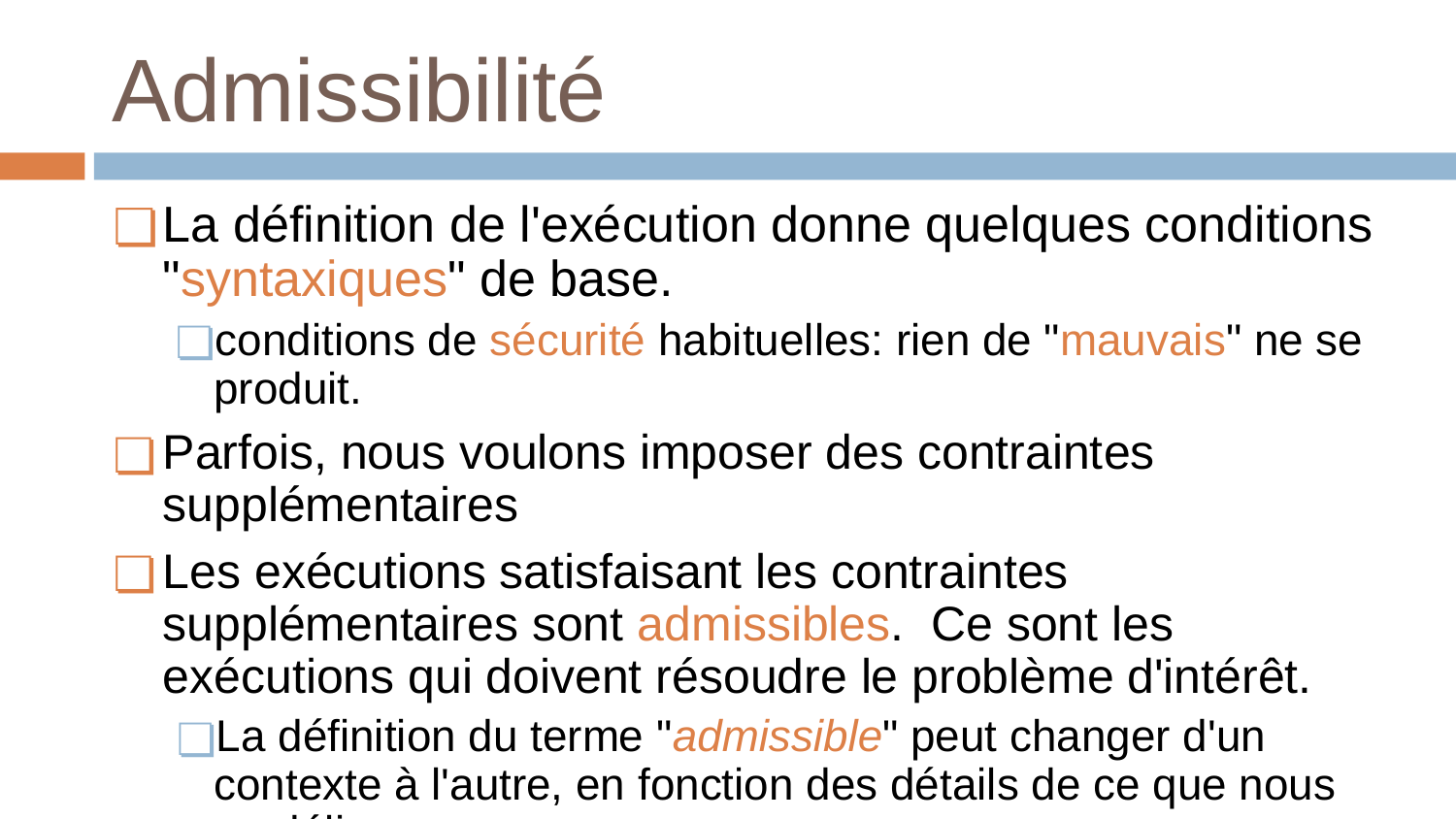

# Admissibilité
La définition de l'exécution donne quelques conditions "syntaxiques" de base.
conditions de sécurité habituelles: rien de "mauvais" ne se produit.
Parfois, nous voulons imposer des contraintes supplémentaires
Les exécutions satisfaisant les contraintes supplémentaires sont admissibles.  Ce sont les exécutions qui doivent résoudre le problème d'intérêt.
La définition du terme "admissible" peut changer d'un contexte à l'autre, en fonction des détails de ce que nous modélisons.
15